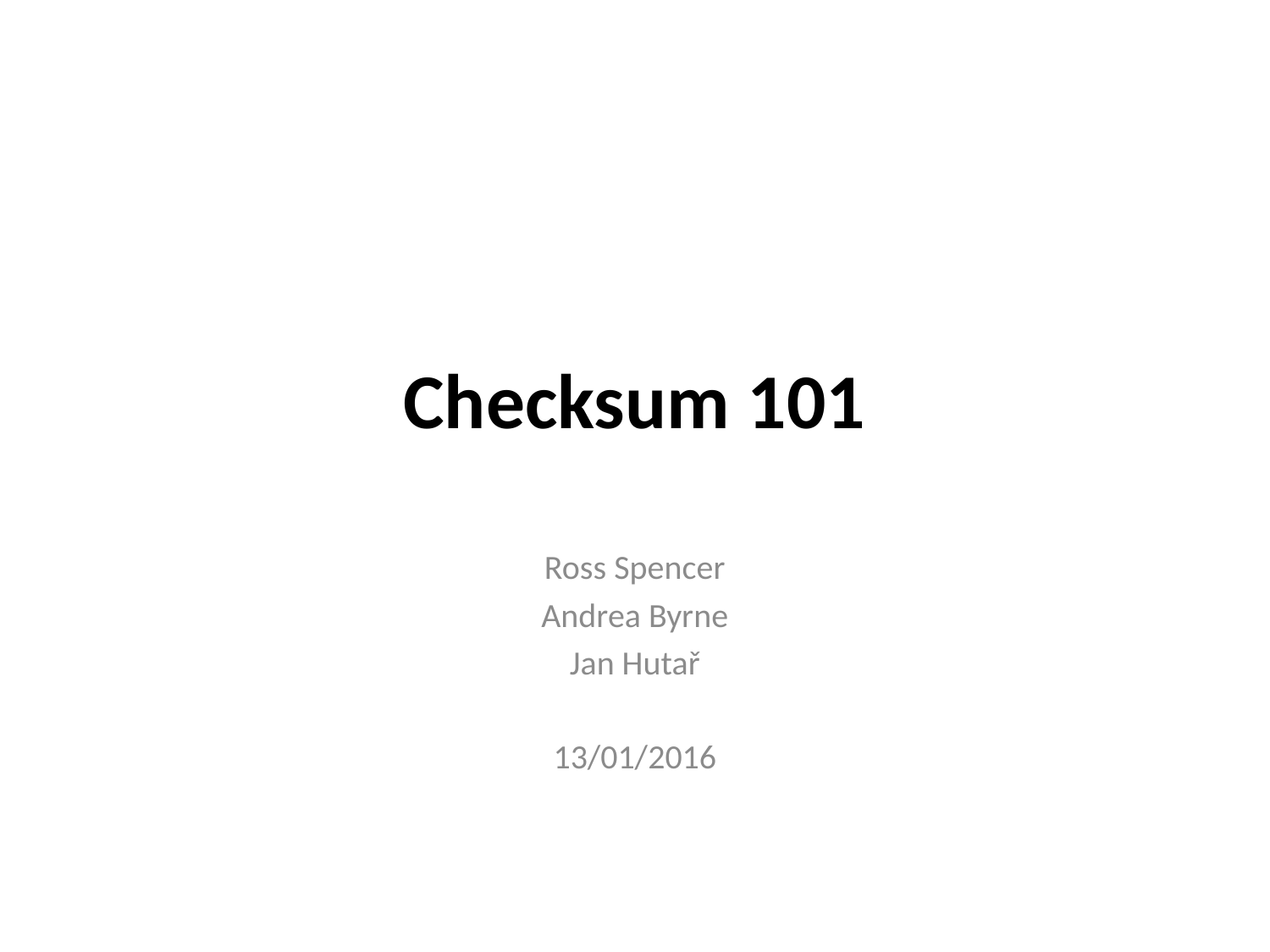

# Checksum 101
Ross Spencer
Andrea Byrne
Jan Hutař

13/01/2016